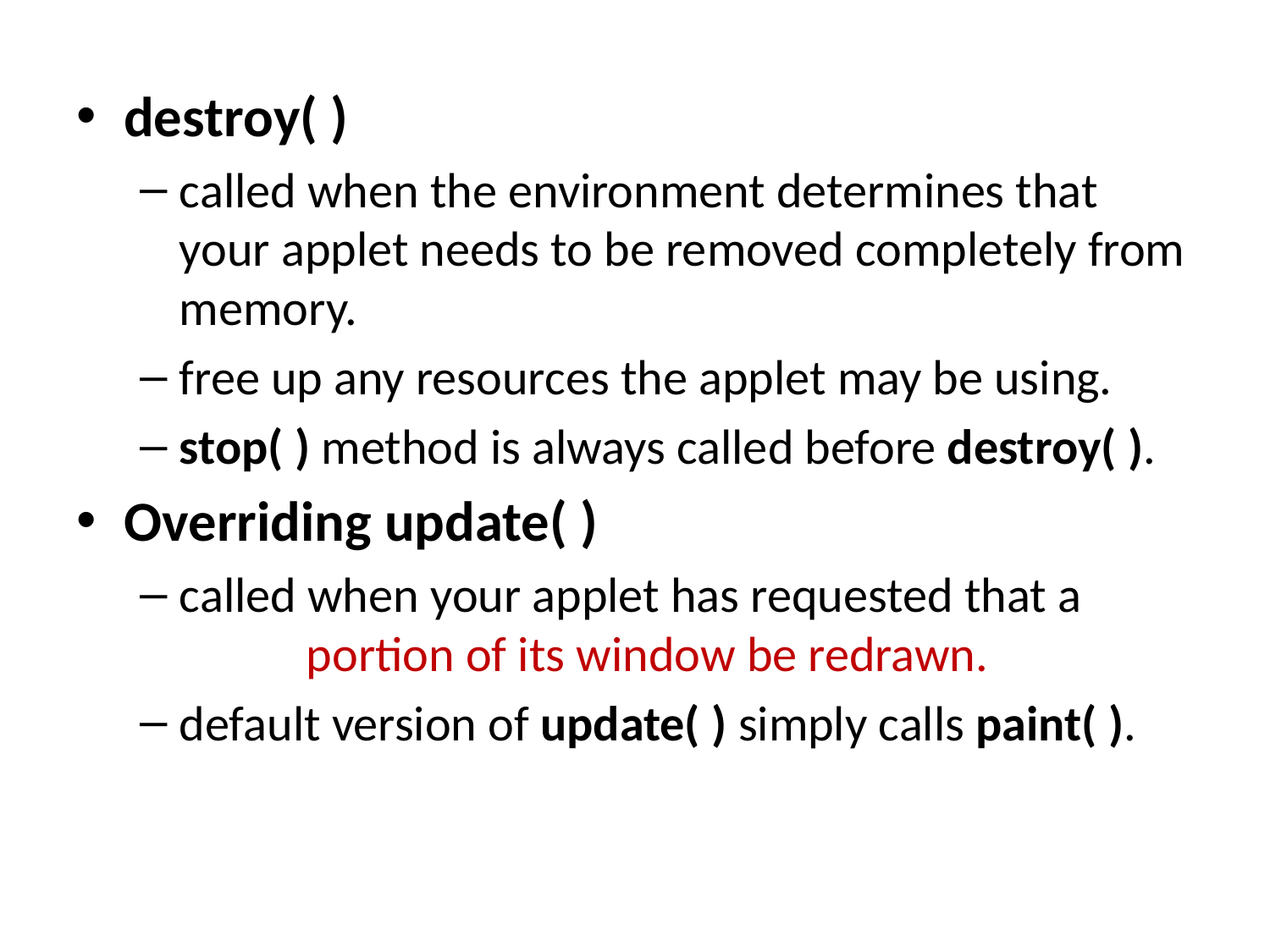

destroy( )
called when the environment determines that your applet needs to be removed completely from memory.
free up any resources the applet may be using.
stop( ) method is always called before destroy( ).
Overriding update( )
called when your applet has requested that a	portion of its window be redrawn.
default version of update( ) simply calls paint( ).